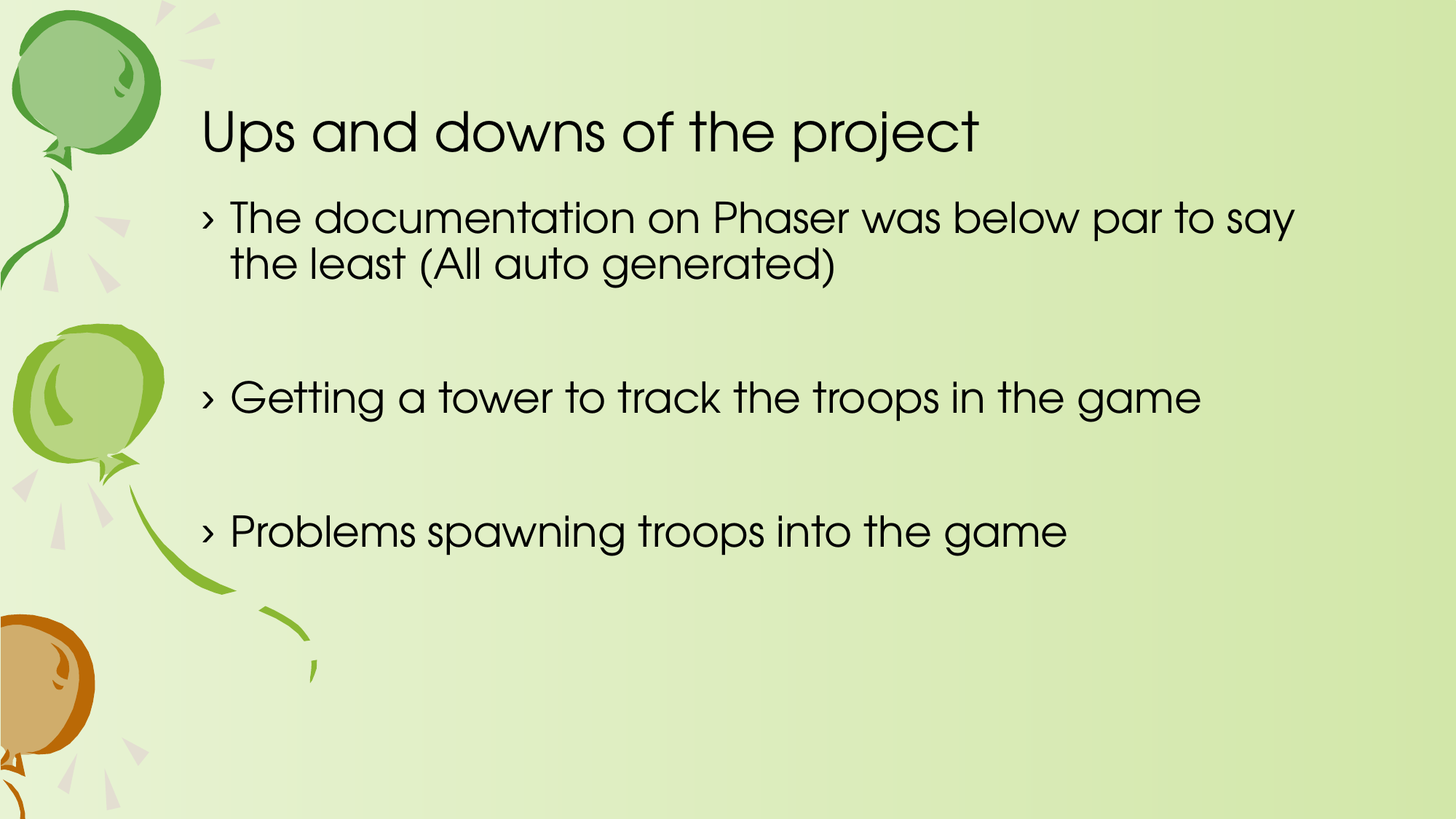

# Ups and downs of the project
The documentation on Phaser was below par to say the least (All auto generated)

Getting a tower to track the troops in the game

Problems spawning troops into the game